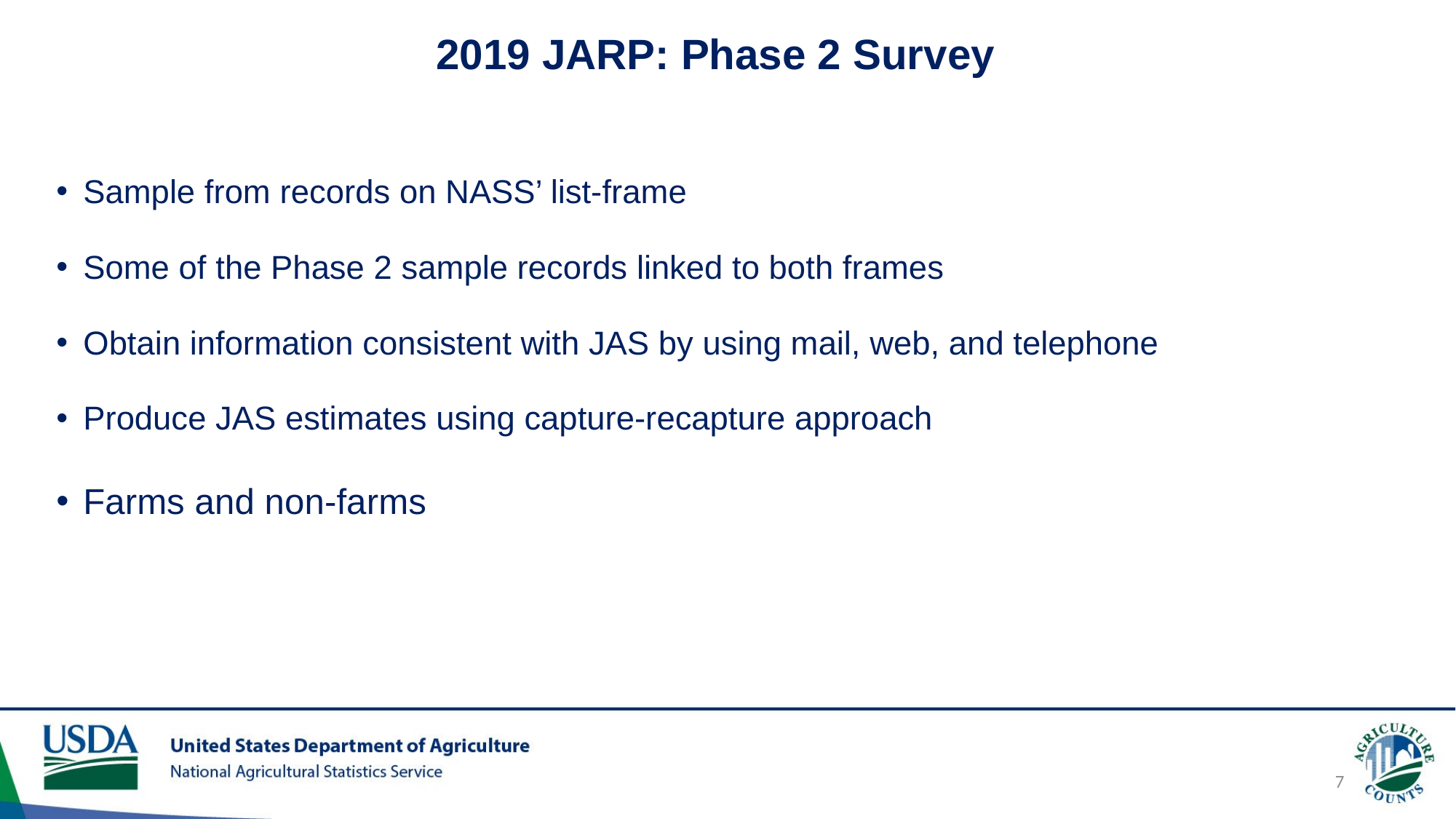

# 2019 JARP: Phase 2 Survey
Sample from records on NASS’ list-frame

Some of the Phase 2 sample records linked to both frames

Obtain information consistent with JAS by using mail, web, and telephone

Produce JAS estimates using capture-recapture approach

Farms and non-farms

7